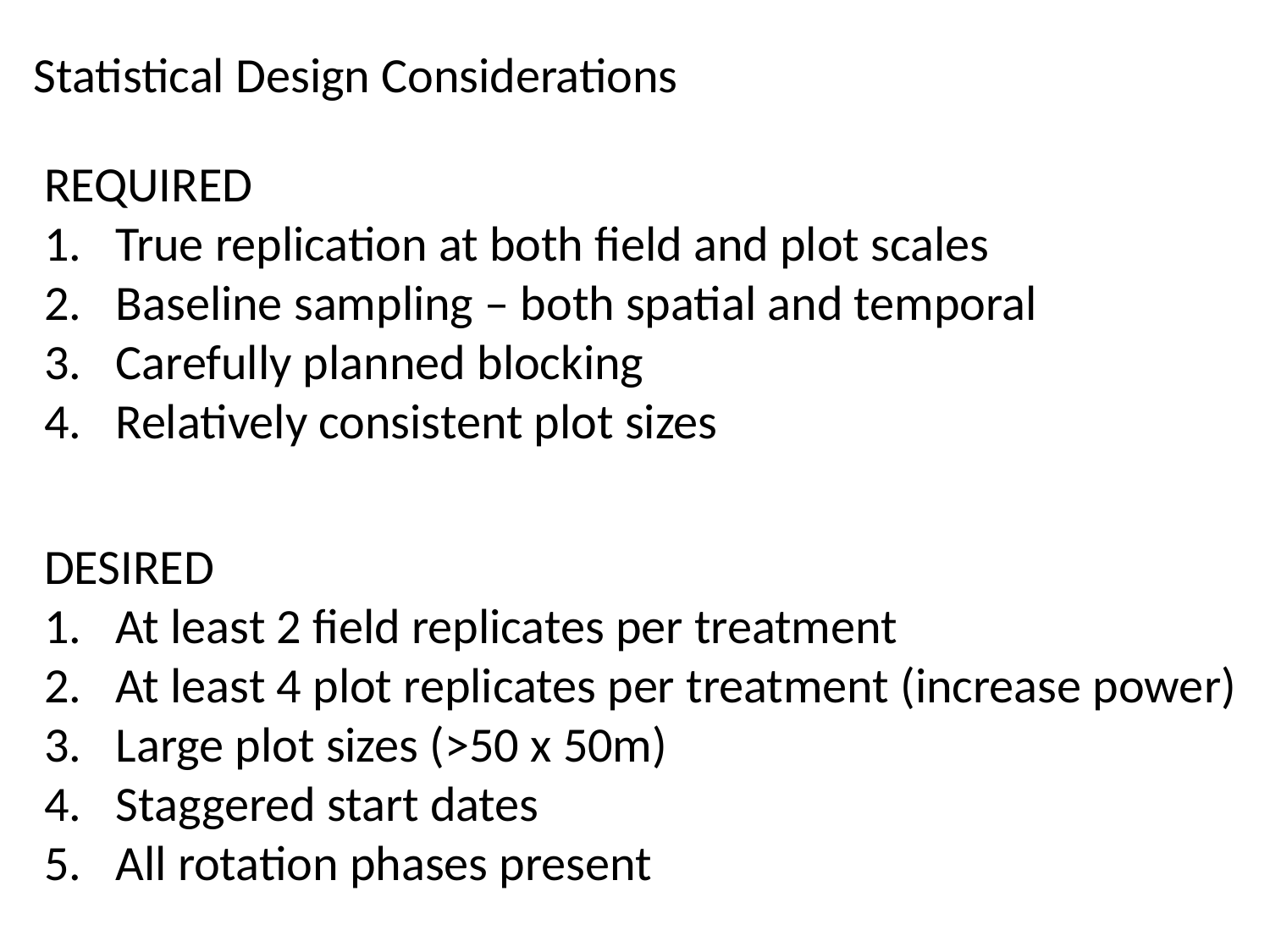

Statistical Design Considerations
REQUIRED
True replication at both field and plot scales
Baseline sampling – both spatial and temporal
Carefully planned blocking
Relatively consistent plot sizes
DESIRED
At least 2 field replicates per treatment
At least 4 plot replicates per treatment (increase power)
Large plot sizes (>50 x 50m)
Staggered start dates
All rotation phases present